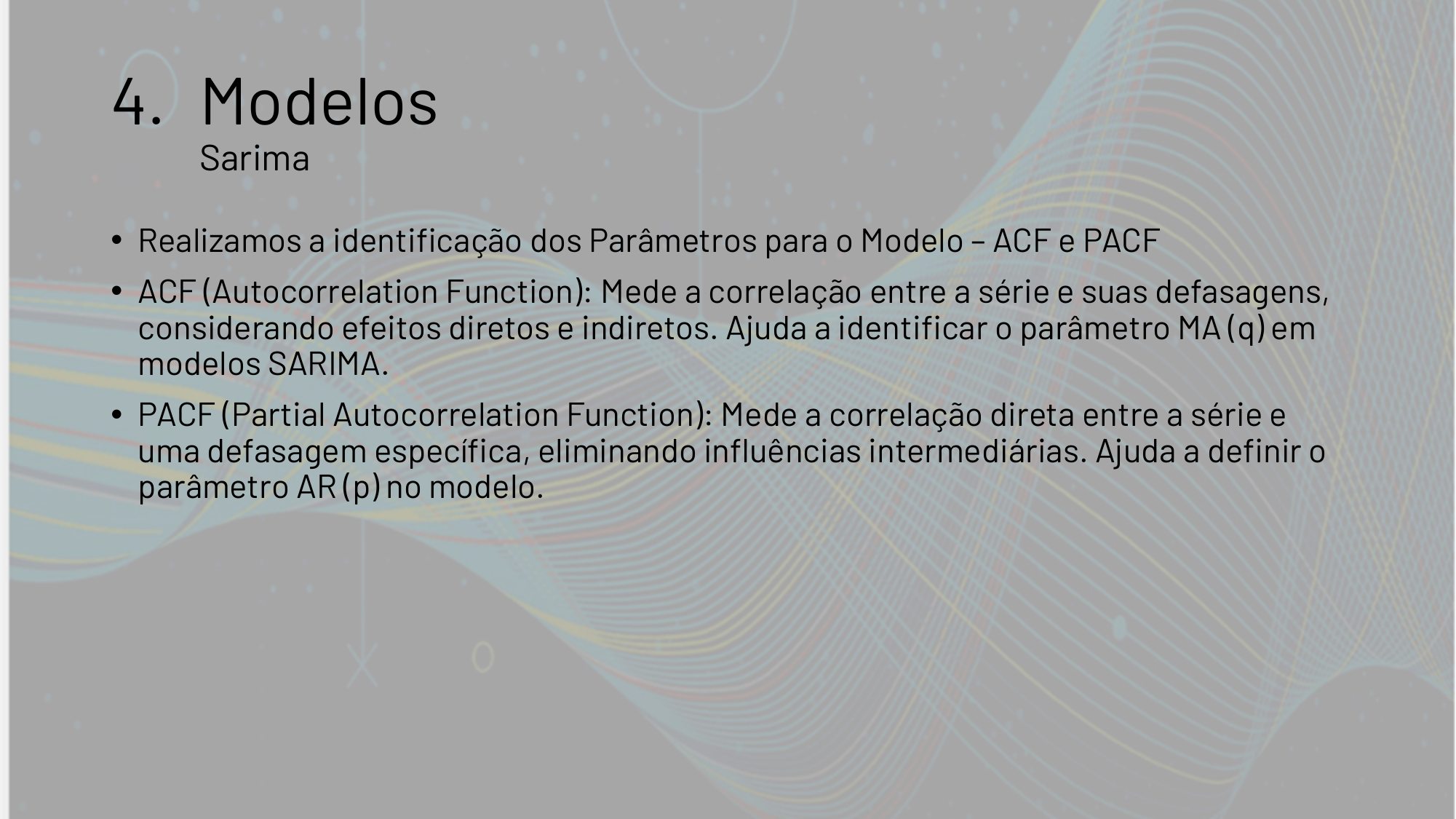

# Modelos Sarima
Realizamos a identificação dos Parâmetros para o Modelo – ACF e PACF
ACF (Autocorrelation Function): Mede a correlação entre a série e suas defasagens, considerando efeitos diretos e indiretos. Ajuda a identificar o parâmetro MA (q) em modelos SARIMA.
PACF (Partial Autocorrelation Function): Mede a correlação direta entre a série e uma defasagem específica, eliminando influências intermediárias. Ajuda a definir o parâmetro AR (p) no modelo.